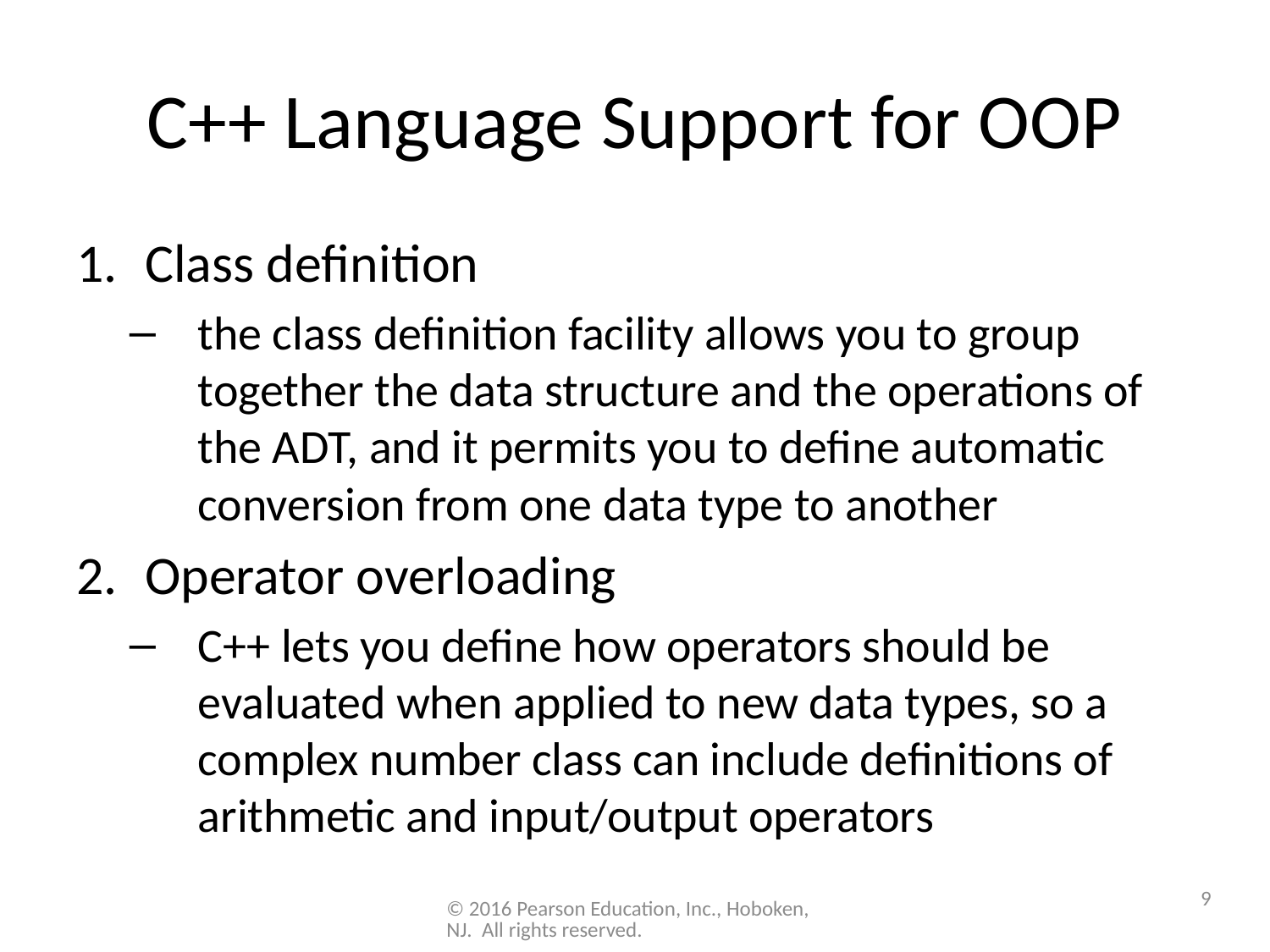

# C++ Language Support for OOP
Class definition
the class definition facility allows you to group together the data structure and the operations of the ADT, and it permits you to define automatic conversion from one data type to another
Operator overloading
C++ lets you define how operators should be evaluated when applied to new data types, so a complex number class can include definitions of arithmetic and input/output operators
9
© 2016 Pearson Education, Inc., Hoboken, NJ.  All rights reserved.